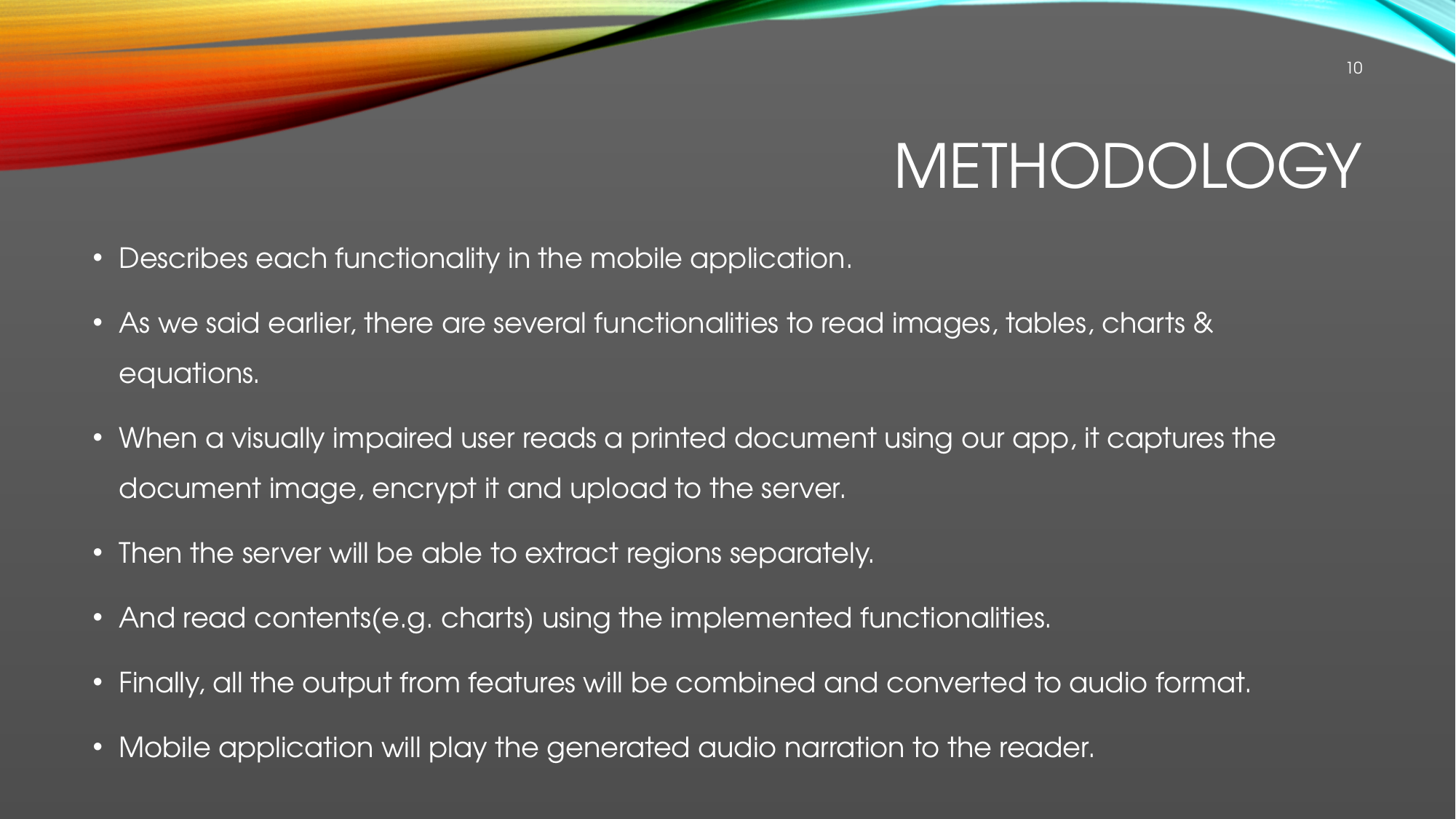

10
# methodology
Describes each functionality in the mobile application.
As we said earlier, there are several functionalities to read images, tables, charts & equations.
When a visually impaired user reads a printed document using our app, it captures the document image, encrypt it and upload to the server.
Then the server will be able to extract regions separately.
And read contents(e.g. charts) using the implemented functionalities.
Finally, all the output from features will be combined and converted to audio format.
Mobile application will play the generated audio narration to the reader.